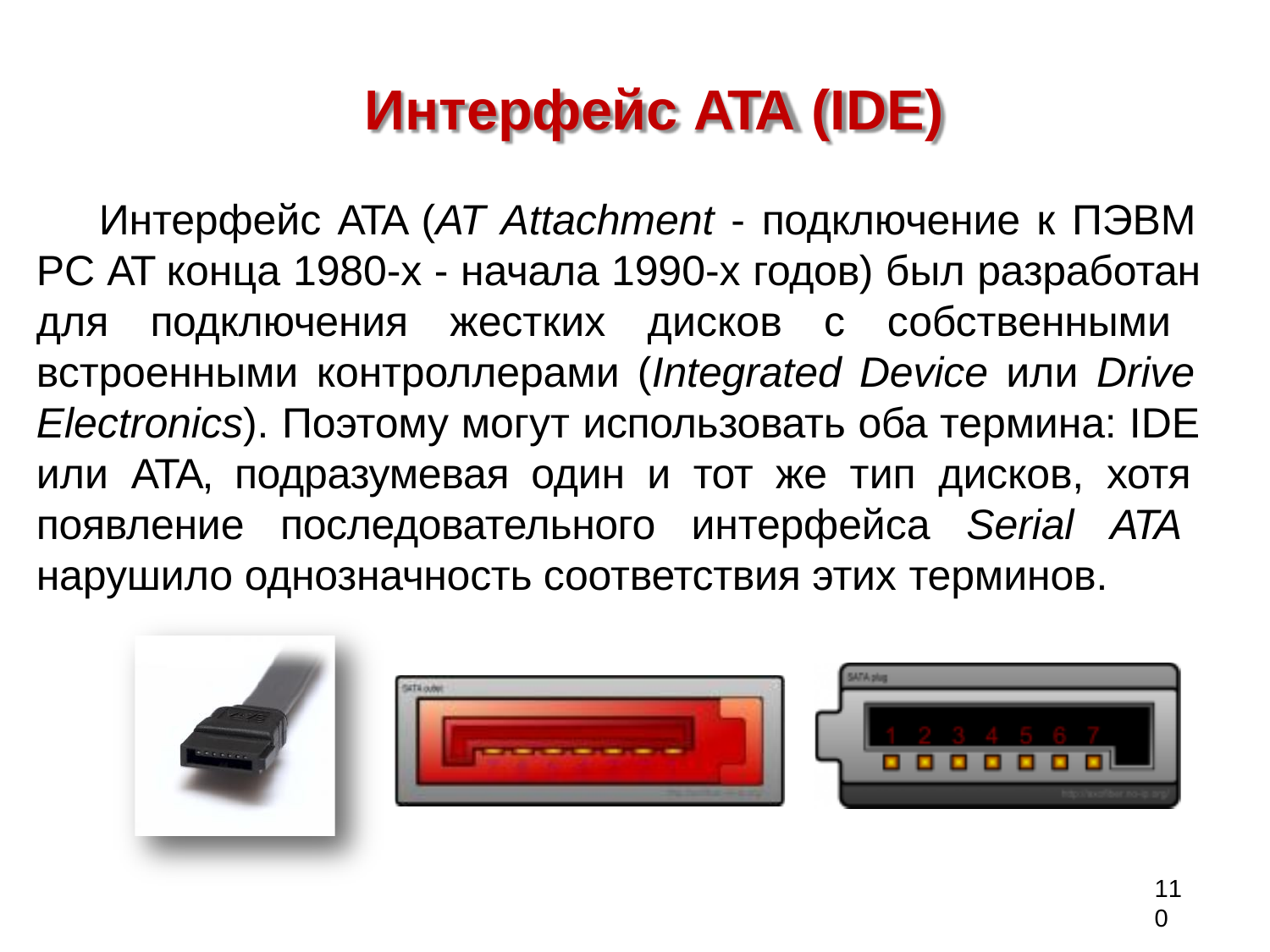

# Интерфейс ATA (IDE)

Интерфейс ATA (AT Attachment - подключение к ПЭВМ  PC AT конца 1980-х - начала 1990-х годов) был разработан  для подключения жестких дисков с собственными  встроенными контроллерами (Integrated Device или Drive  Electronics). Поэтому могут использовать оба термина: IDE  или ATA, подразумевая один и тот же тип дисков, хотя  появление последовательного интерфейса Serial ATA  нарушило однозначность соответствия этих терминов.

110